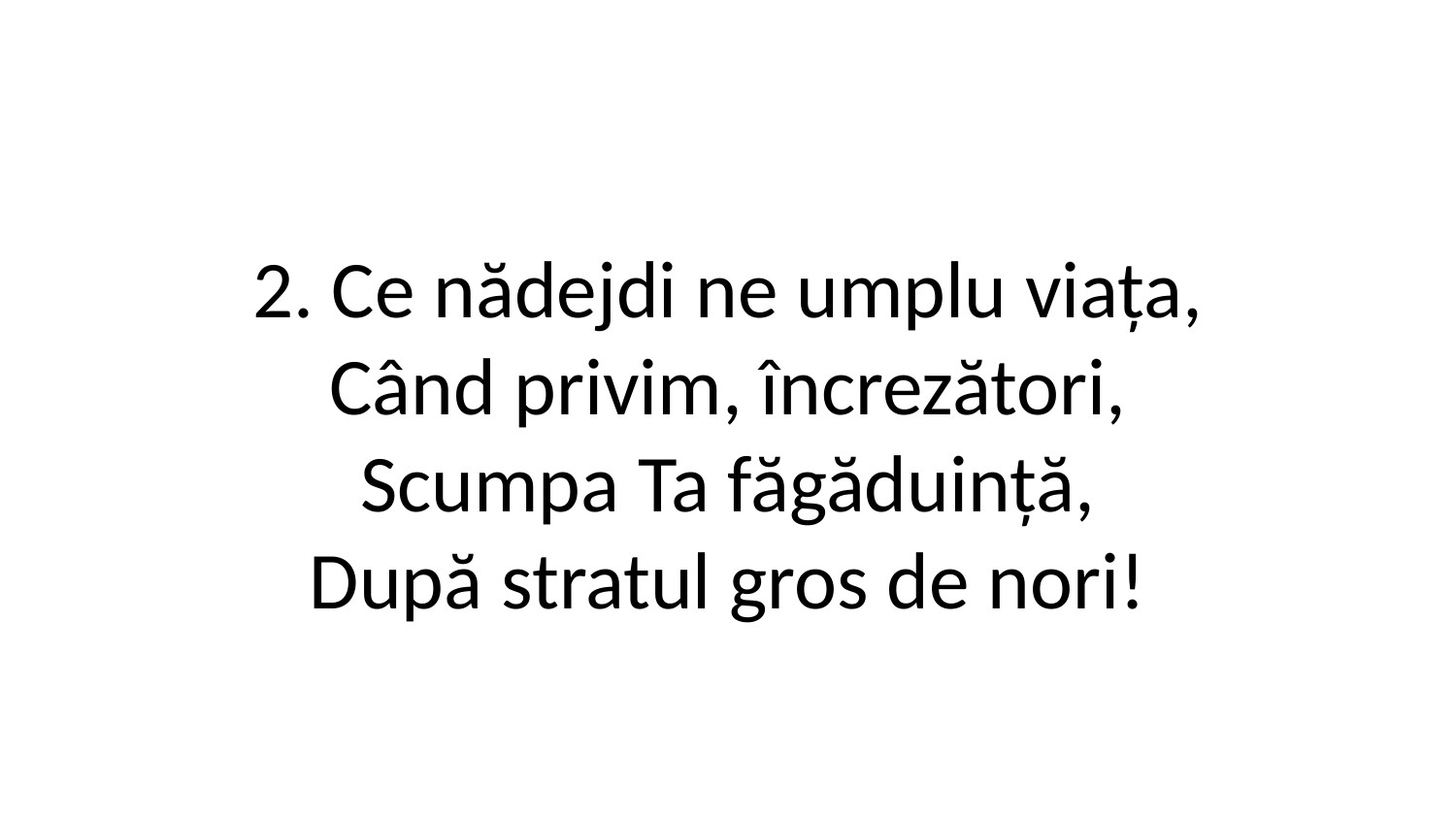

2. Ce nădejdi ne umplu viața,
Când privim, încrezători,
Scumpa Ta făgăduință,
După stratul gros de nori!